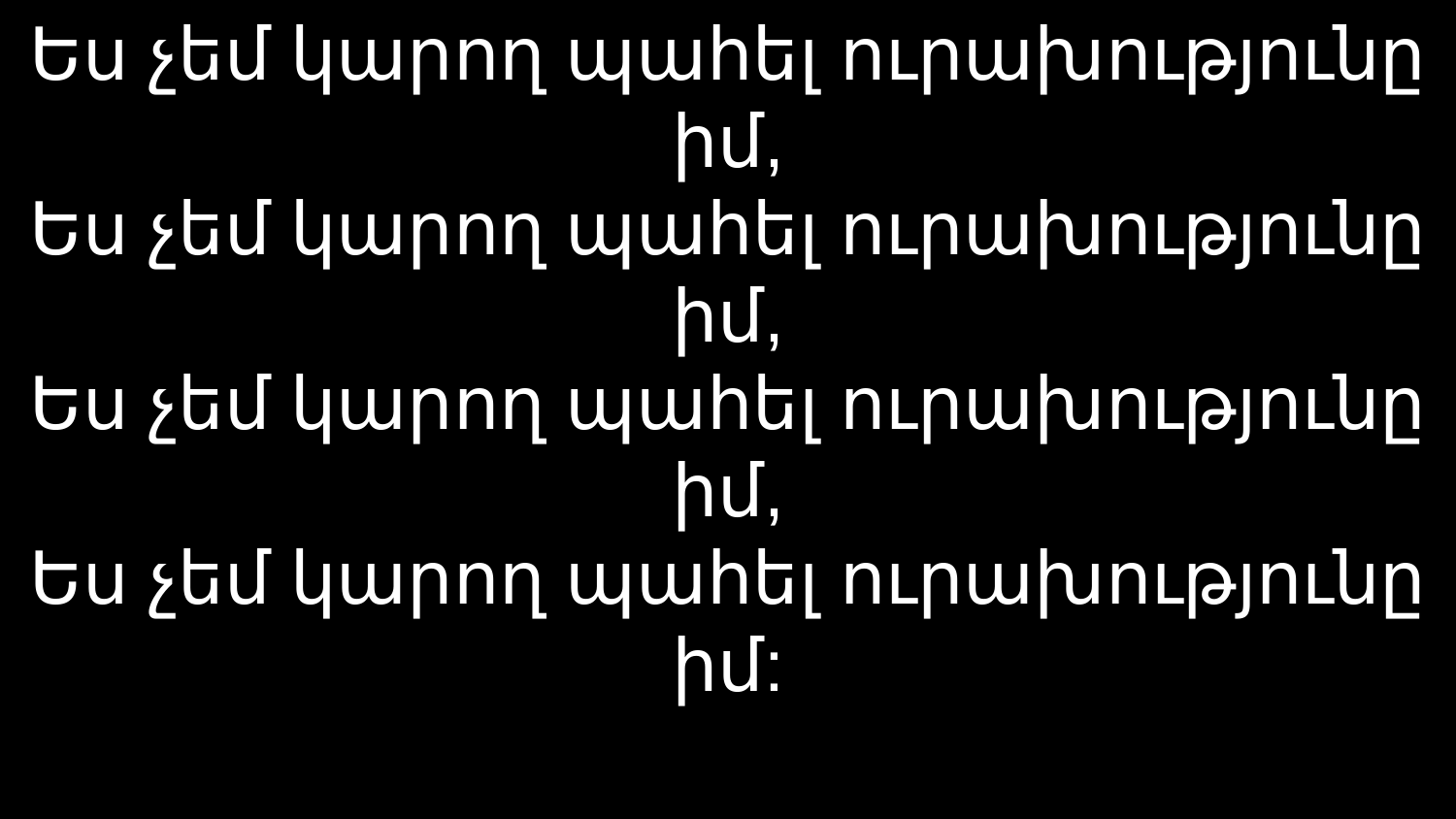

# Ես չեմ կարող պահել ուրախությունը իմ, Ես չեմ կարող պահել ուրախությունը իմ, Ես չեմ կարող պահել ուրախությունը իմ, Ես չեմ կարող պահել ուրախությունը իմ: